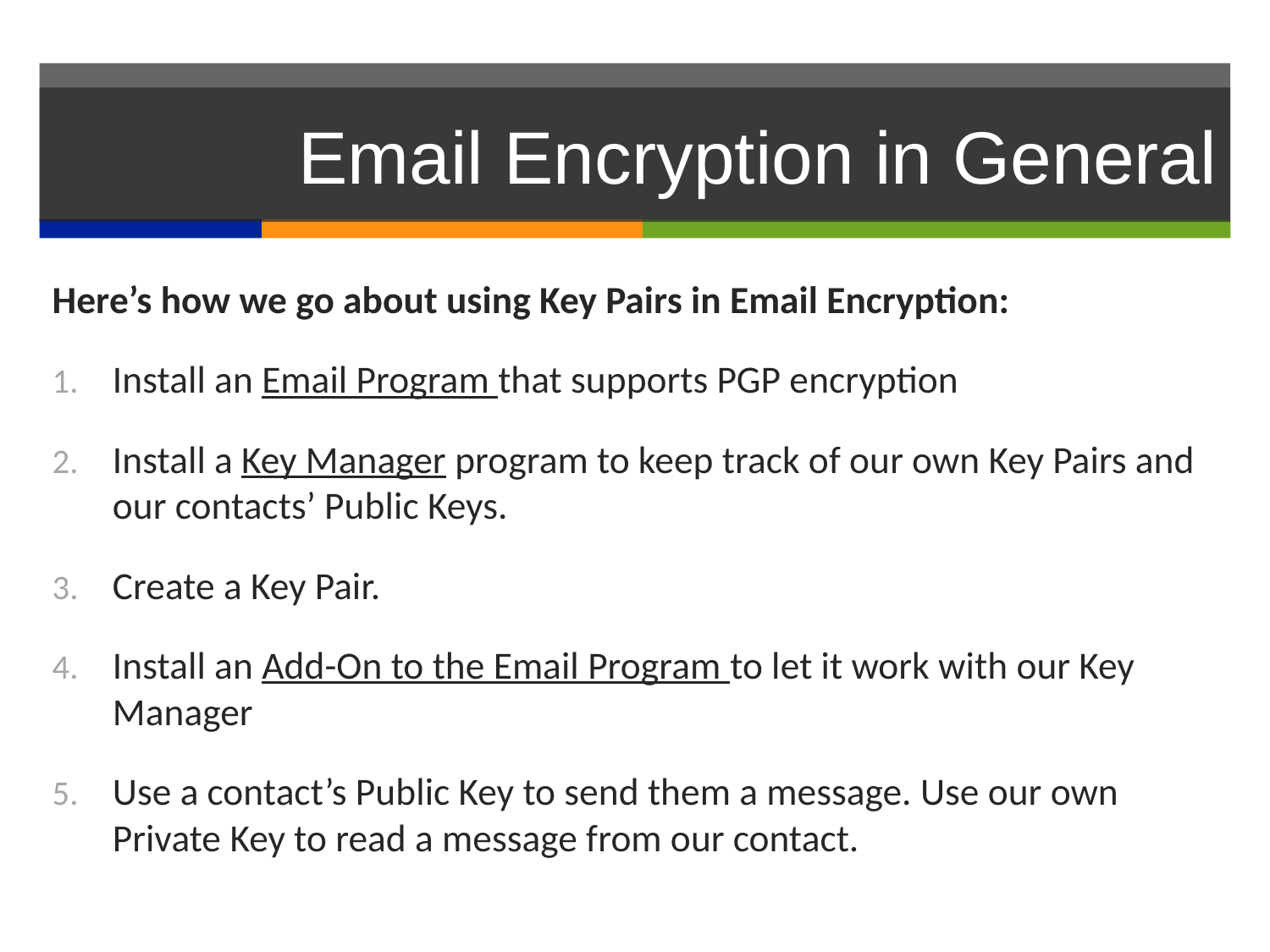

# Email Encryption in General
Here’s how we go about using Key Pairs in Email Encryption:
Install an Email Program that supports PGP encryption
Install a Key Manager program to keep track of our own Key Pairs and our contacts’ Public Keys.
Create a Key Pair.
Install an Add-On to the Email Program to let it work with our Key Manager
Use a contact’s Public Key to send them a message. Use our own Private Key to read a message from our contact.